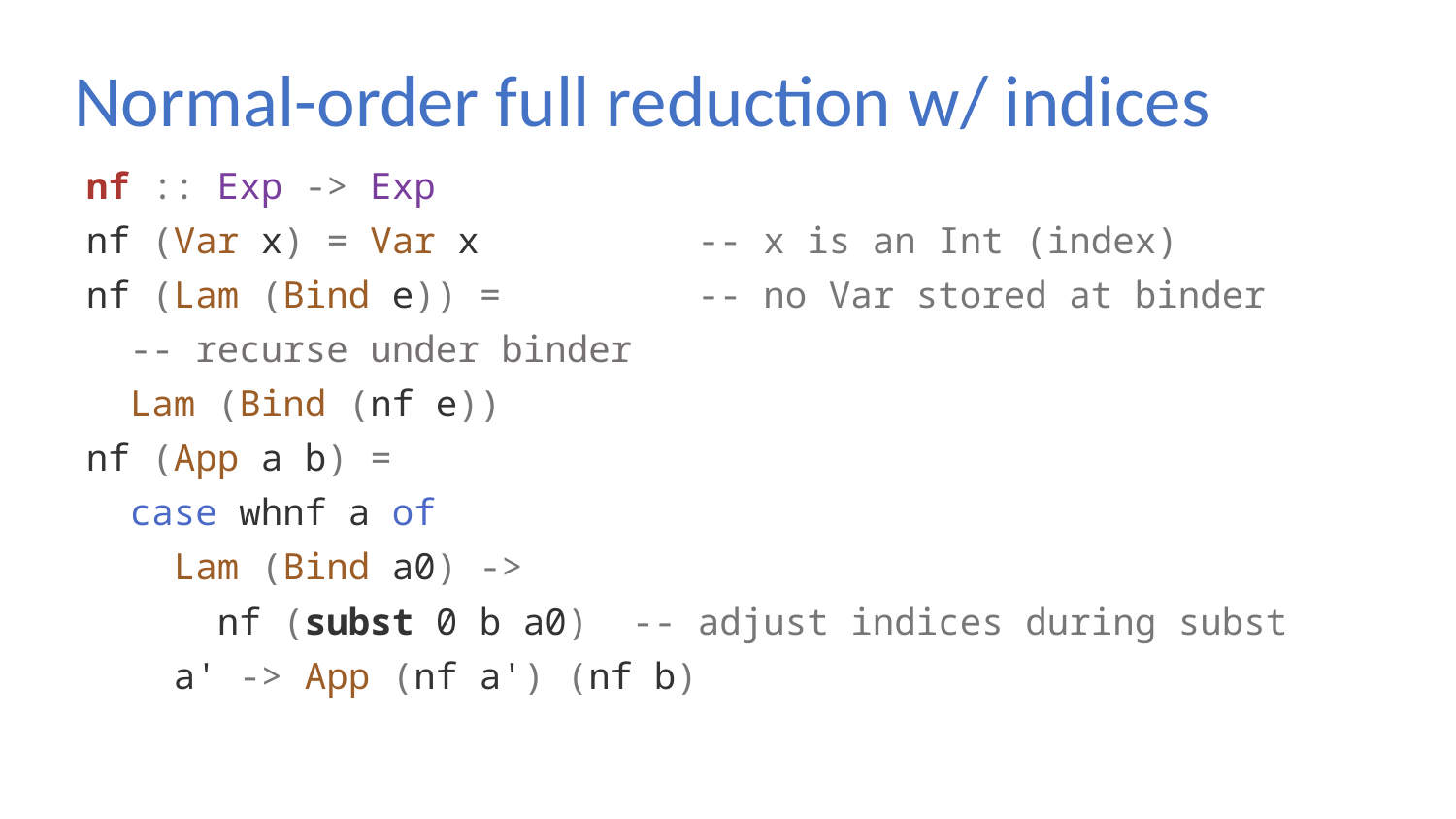

# Normal-order full reduction w/ indices
nf :: Exp -> Exp
nf (Var x) = Var x          -- x is an Int (index)
nf (Lam (Bind e)) =         -- no Var stored at binder
  -- recurse under binder
  Lam (Bind (nf e))
nf (App a b) =
  case whnf a of
    Lam (Bind a0) ->
      nf (subst 0 b a0)  -- adjust indices during subst
    a' -> App (nf a') (nf b)